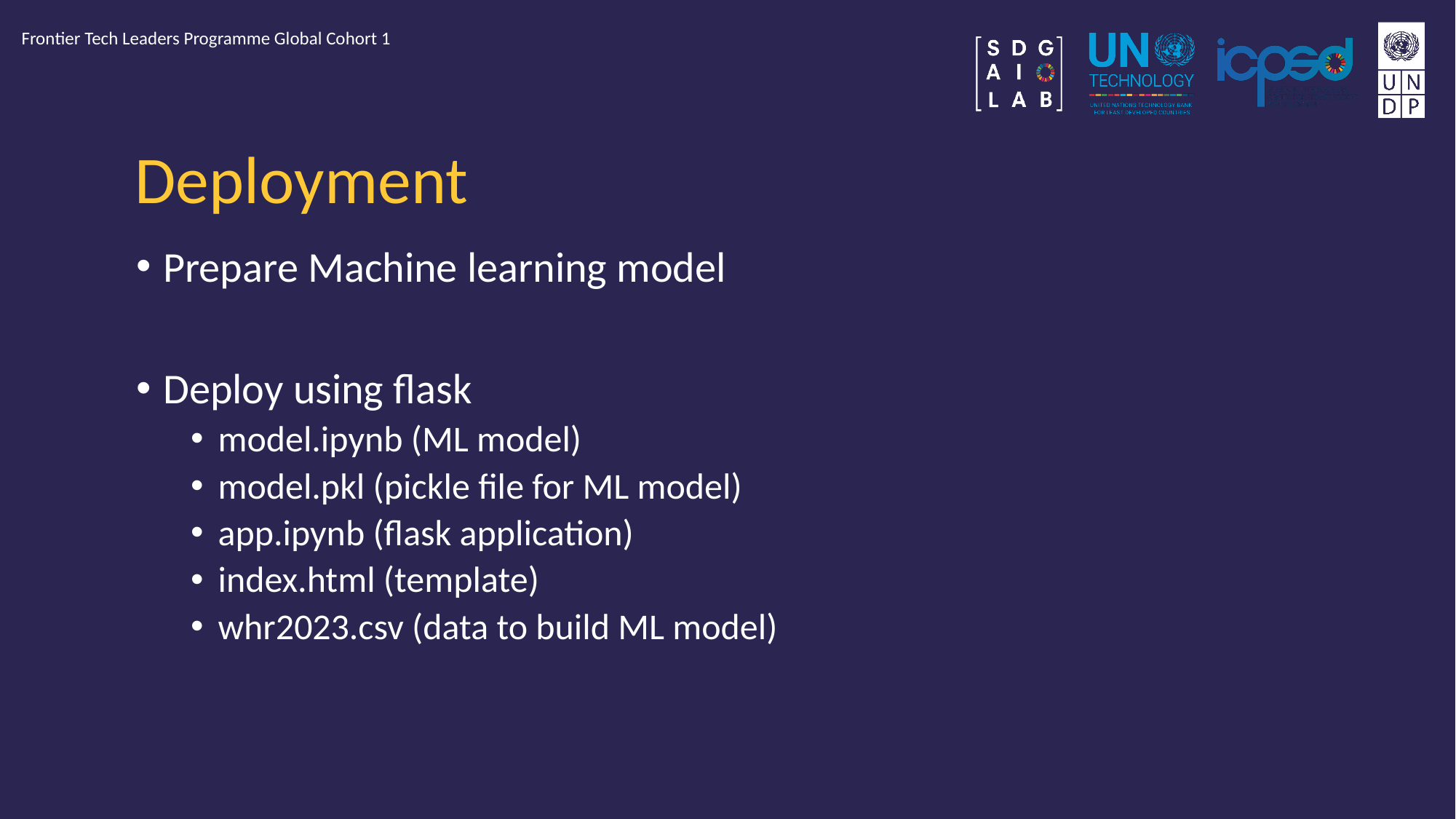

Frontier Tech Leaders Programme Global Cohort 1
# Deployment
Prepare Machine learning model

Deploy using flask
model.ipynb (ML model)
model.pkl (pickle file for ML model)
app.ipynb (flask application)
index.html (template)
whr2023.csv (data to build ML model)